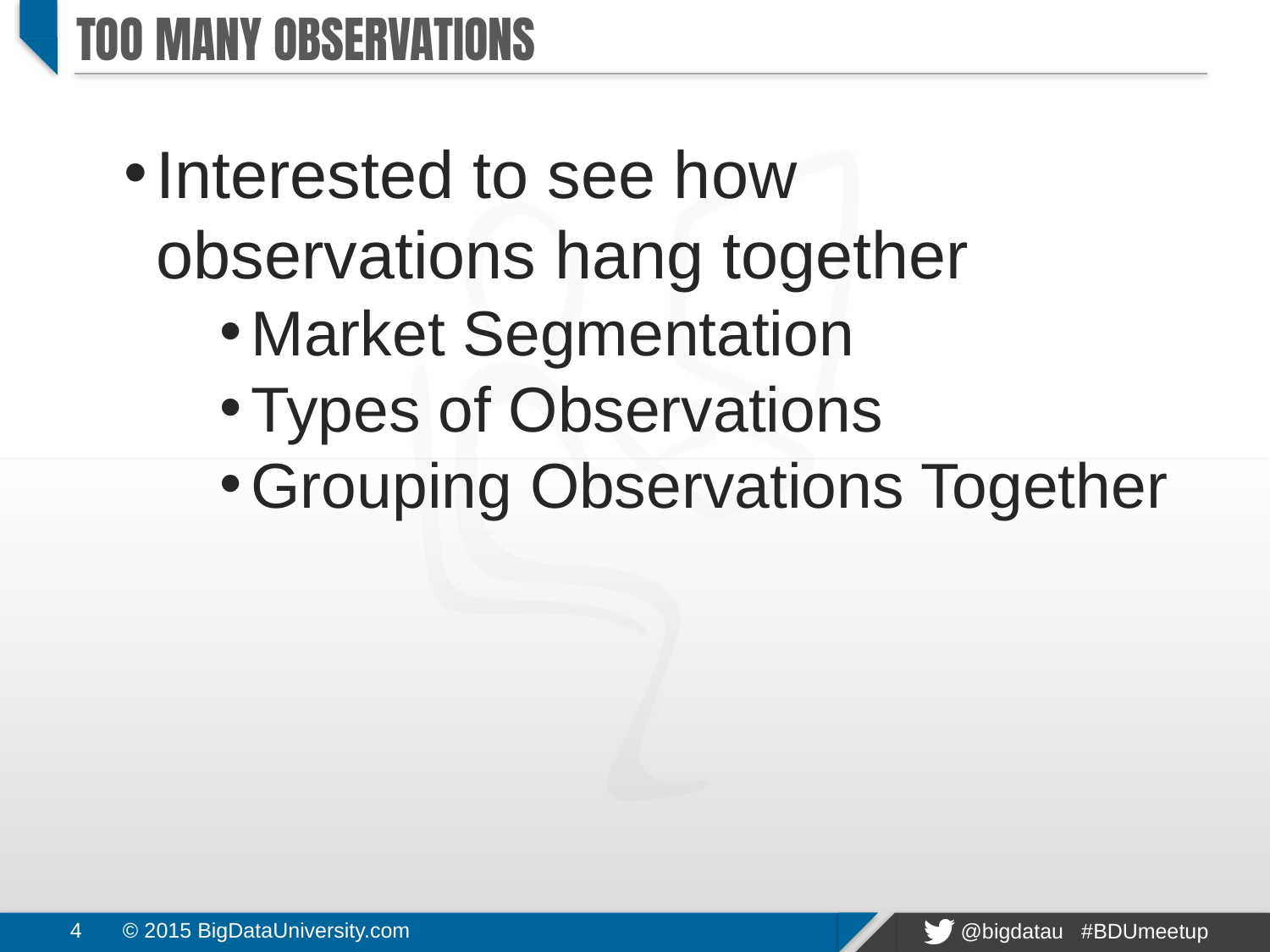

# Too Many Observations
Interested to see how observations hang together
Market Segmentation
Types of Observations
Grouping Observations Together

4
© 2015 BigDataUniversity.com